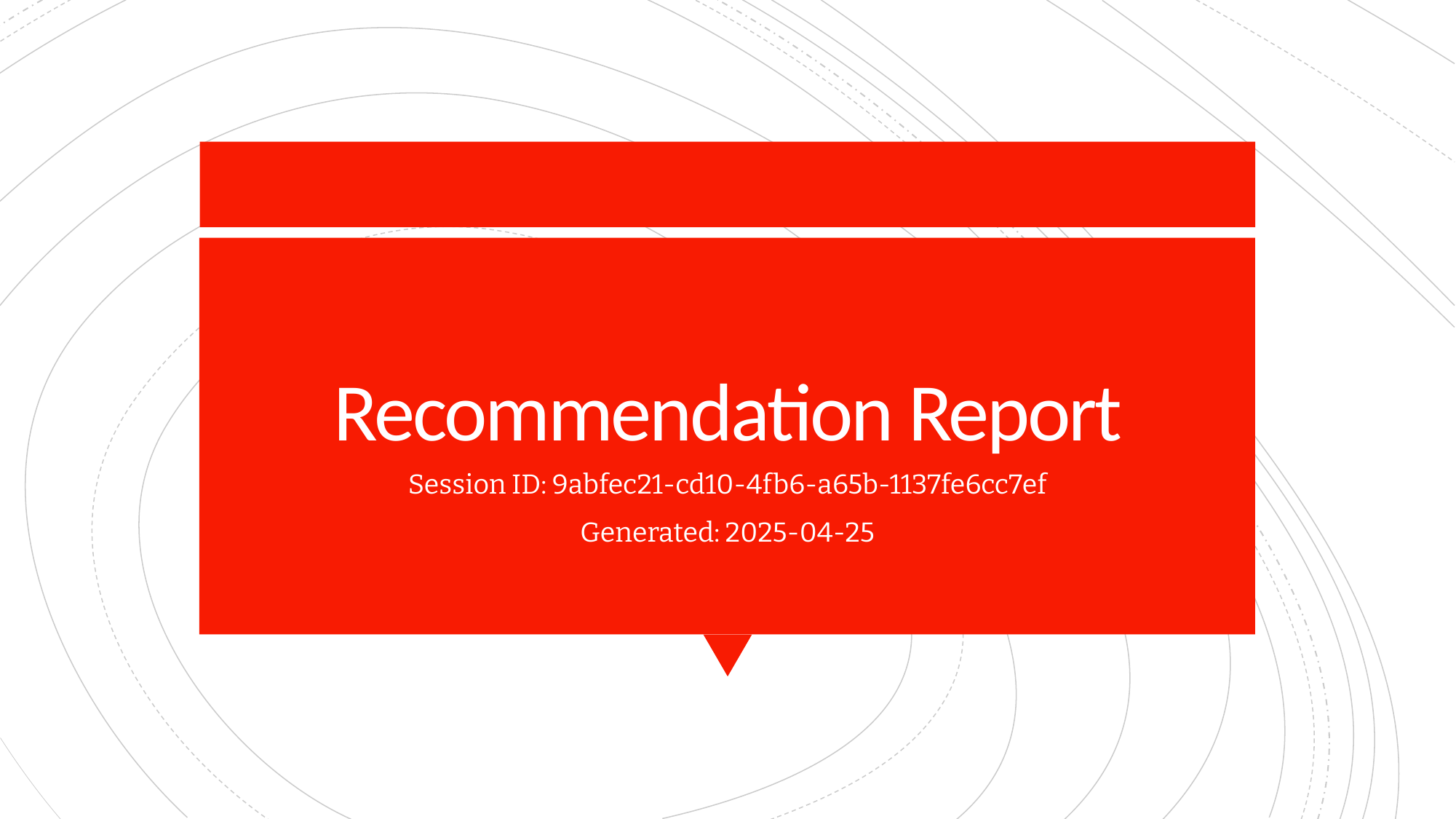

# Recommendation Report
Session ID: 9abfec21-cd10-4fb6-a65b-1137fe6cc7ef
Generated: 2025-04-25